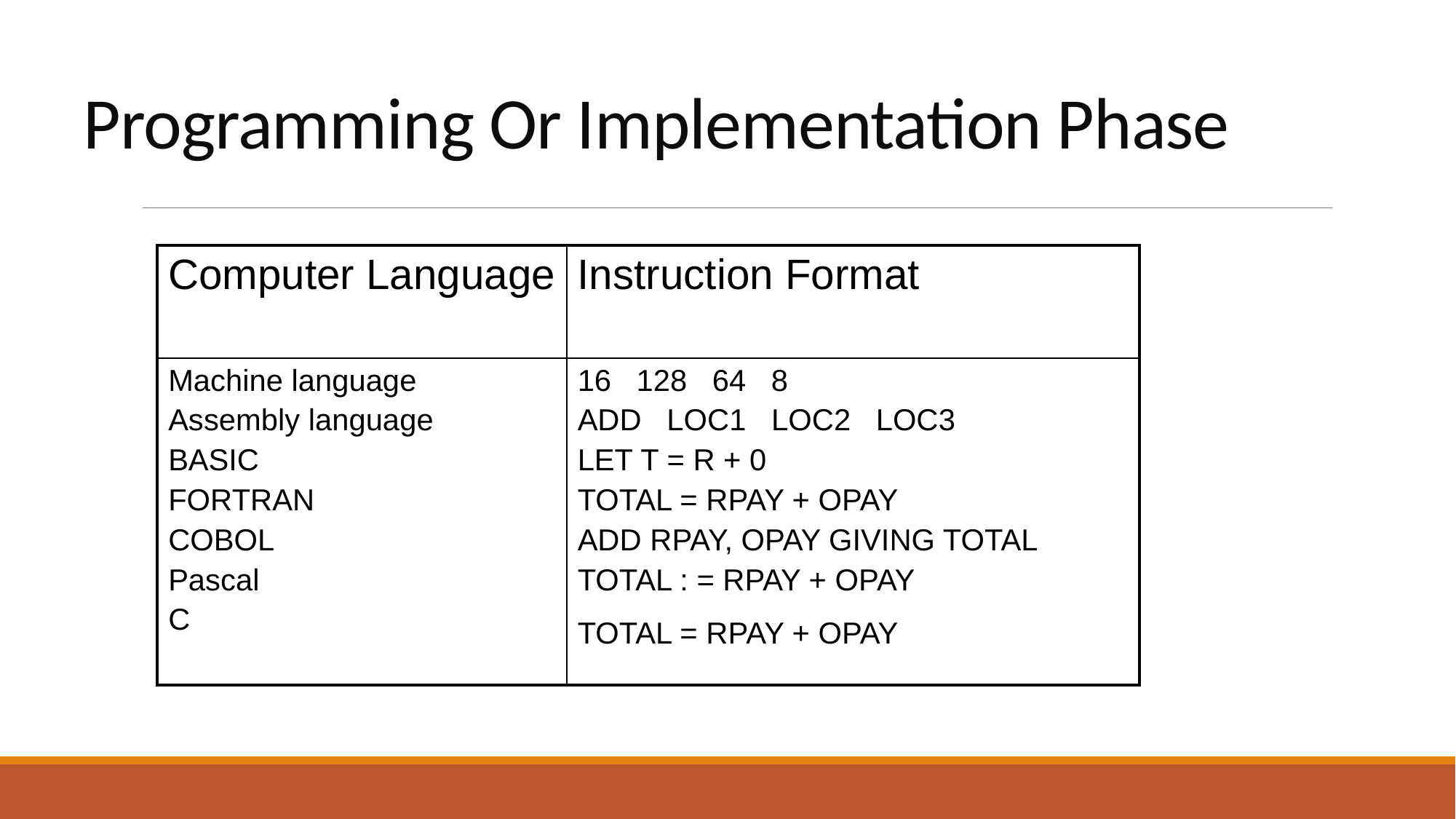

# Programming Or Implementation Phase
| Computer Language | Instruction Format |
| --- | --- |
| Machine language Assembly language BASIC FORTRAN COBOL Pascal C | 16 128 64 8 ADD LOC1 LOC2 LOC3 LET T = R + 0 TOTAL = RPAY + OPAY ADD RPAY, OPAY GIVING TOTAL TOTAL : = RPAY + OPAY TOTAL = RPAY + OPAY |